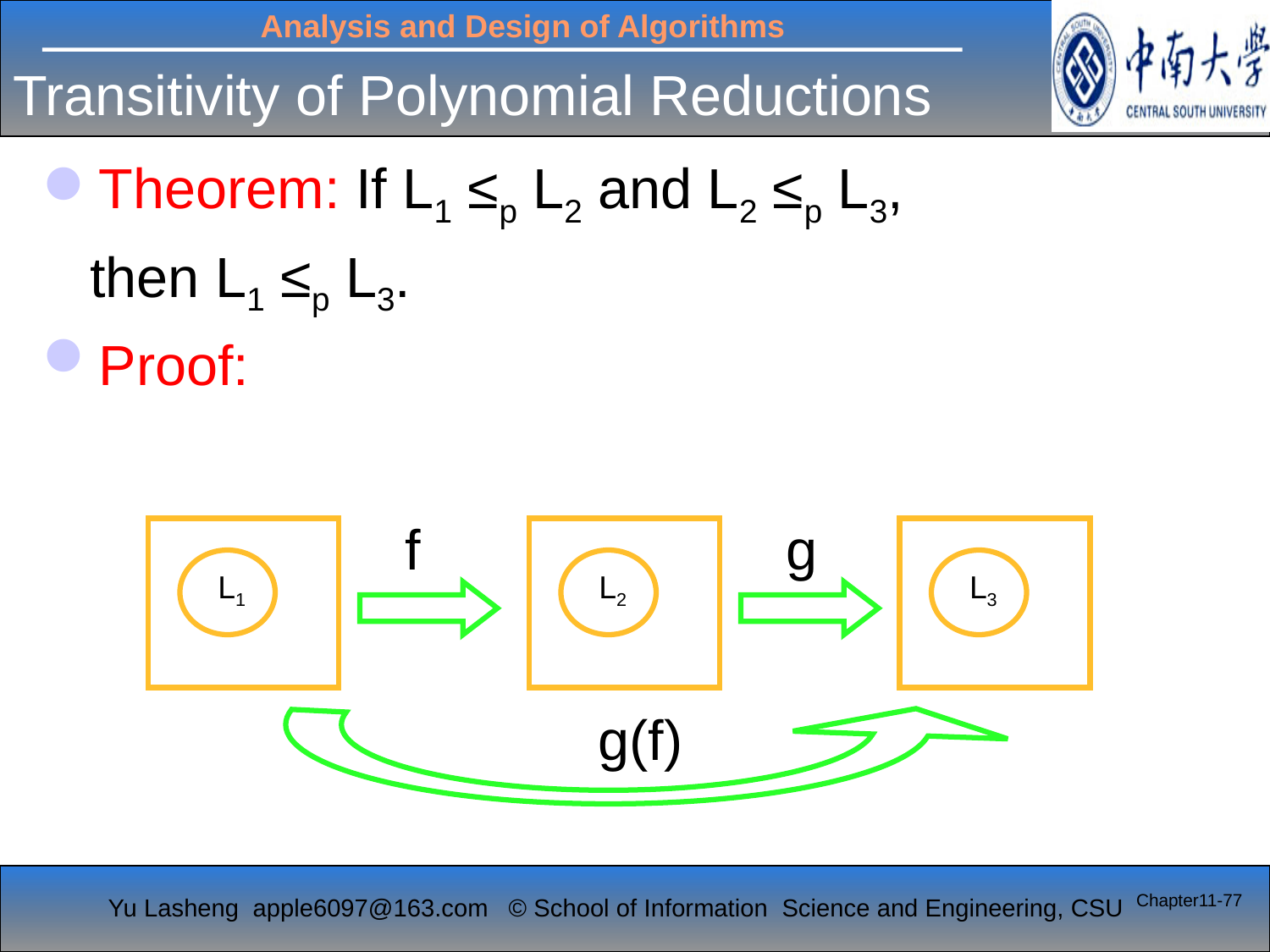

# Transitivity of Polynomial Reductions
Theorem: If L1 ≤p L2 and L2 ≤p L3,
	then L1 ≤p L3.
Proof:
f

g

L1

L2

L3

g(f)
Chapter11-77